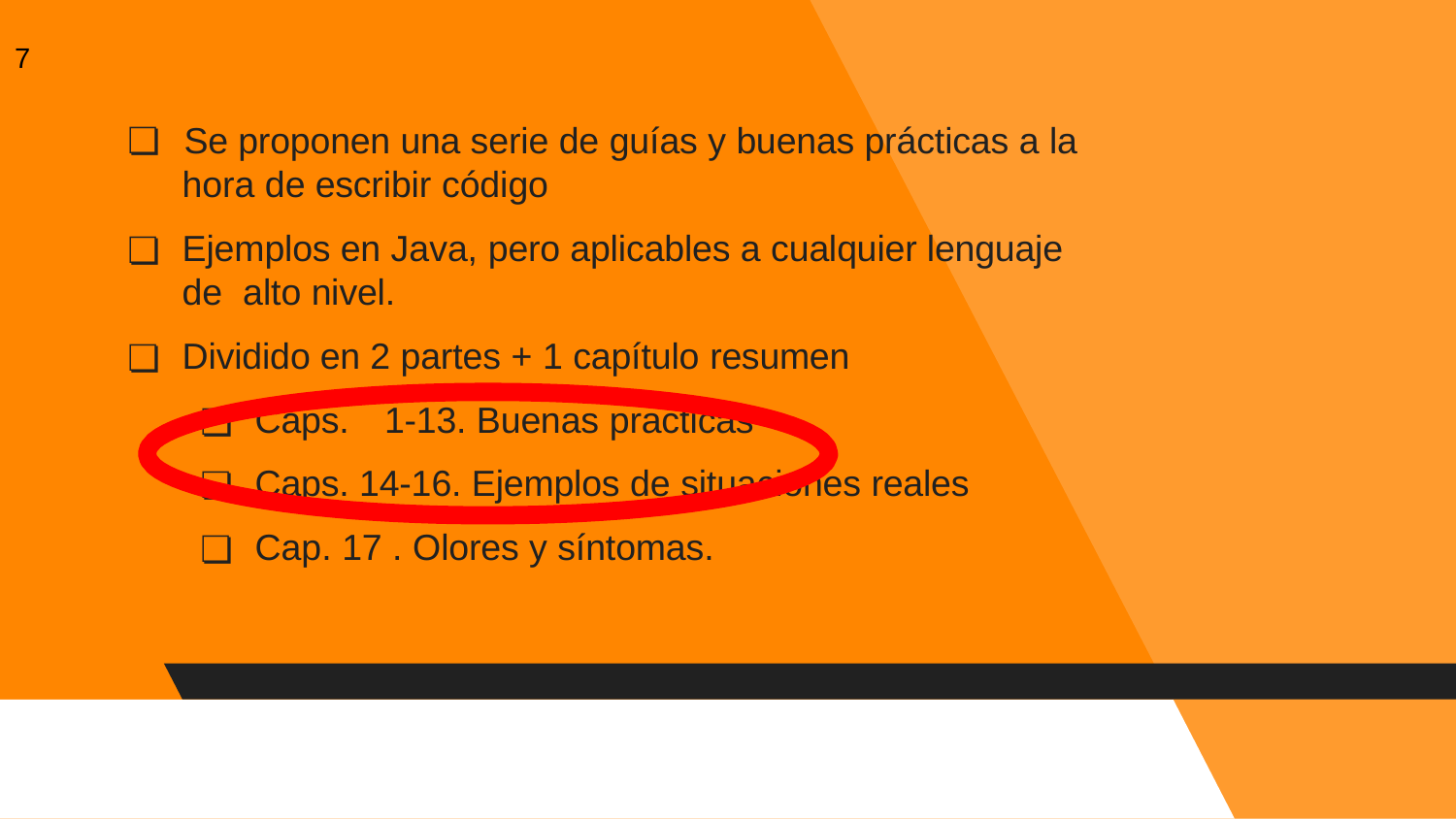

7
# ❏	Se proponen una serie de guías y buenas prácticas a la
hora de escribir código
Ejemplos en Java, pero aplicables a cualquier lenguaje de  alto nivel.
Dividido en 2 partes + 1 capítulo resumen
Caps.	1-13. Buenas practicas
Caps. 14-16. Ejemplos de situaciones reales
Cap. 17 . Olores y síntomas.